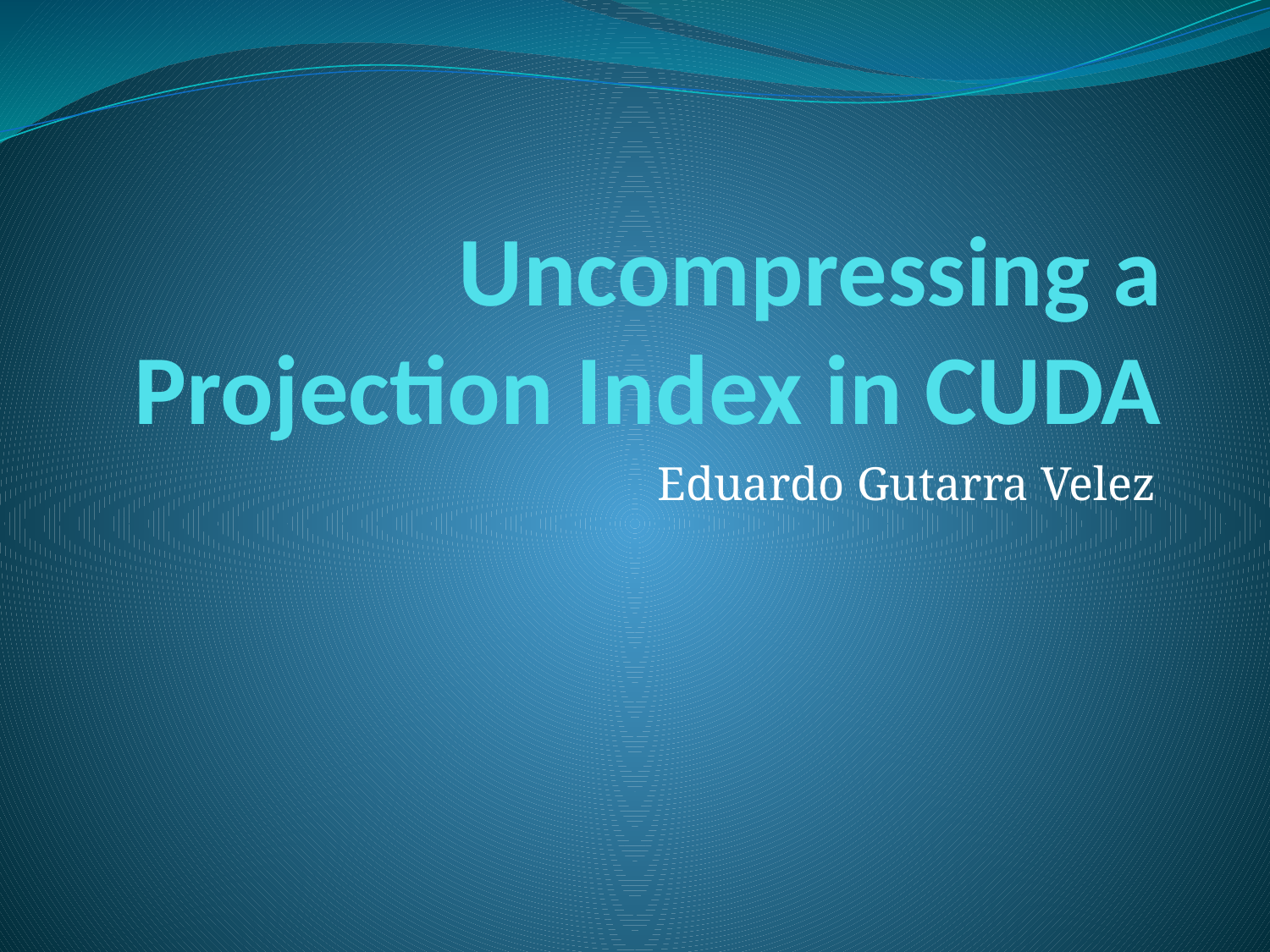

# Uncompressing a Projection Index in CUDA
Eduardo Gutarra Velez